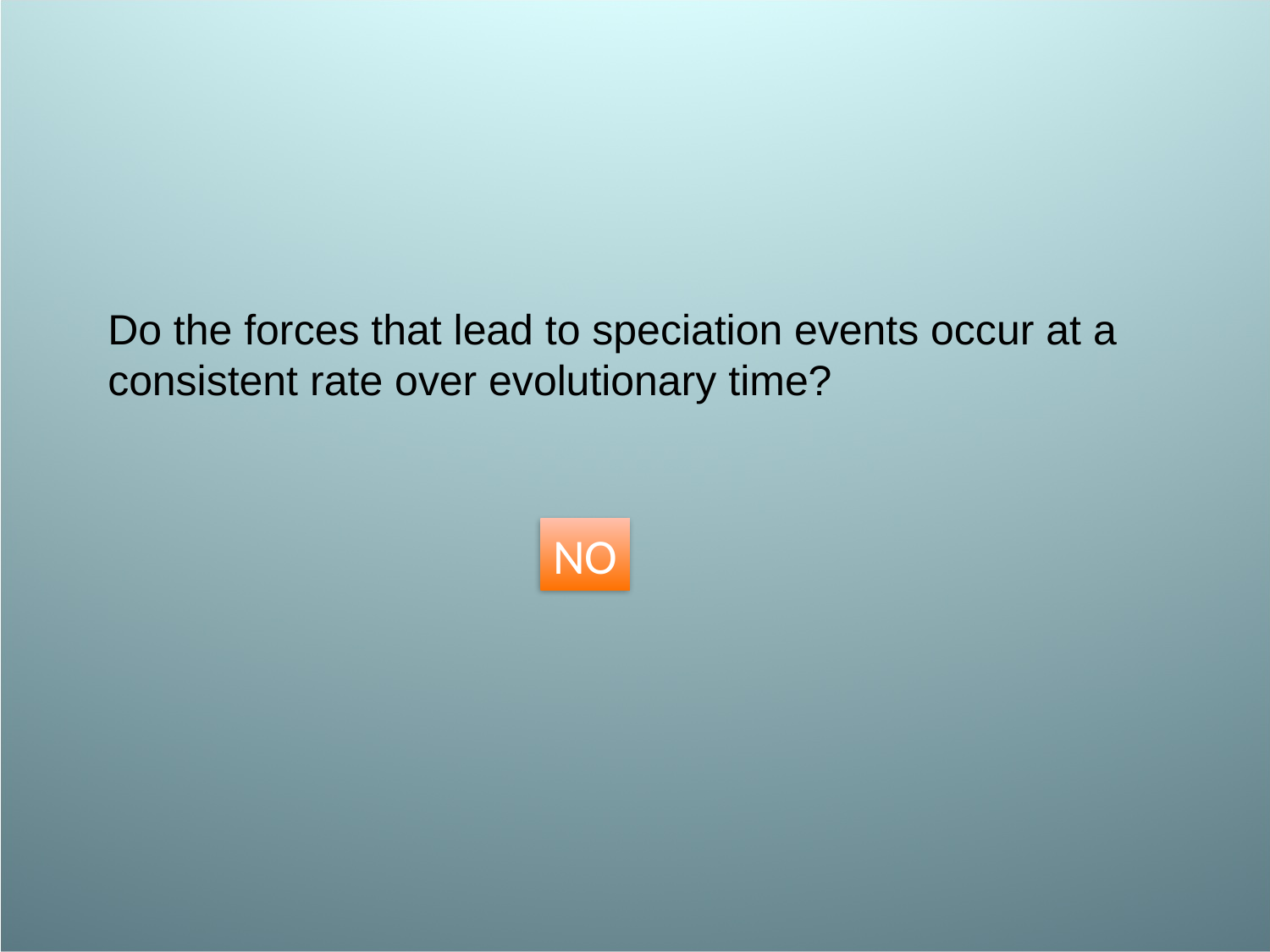

Do the forces that lead to speciation events occur at a consistent rate over evolutionary time?
NO